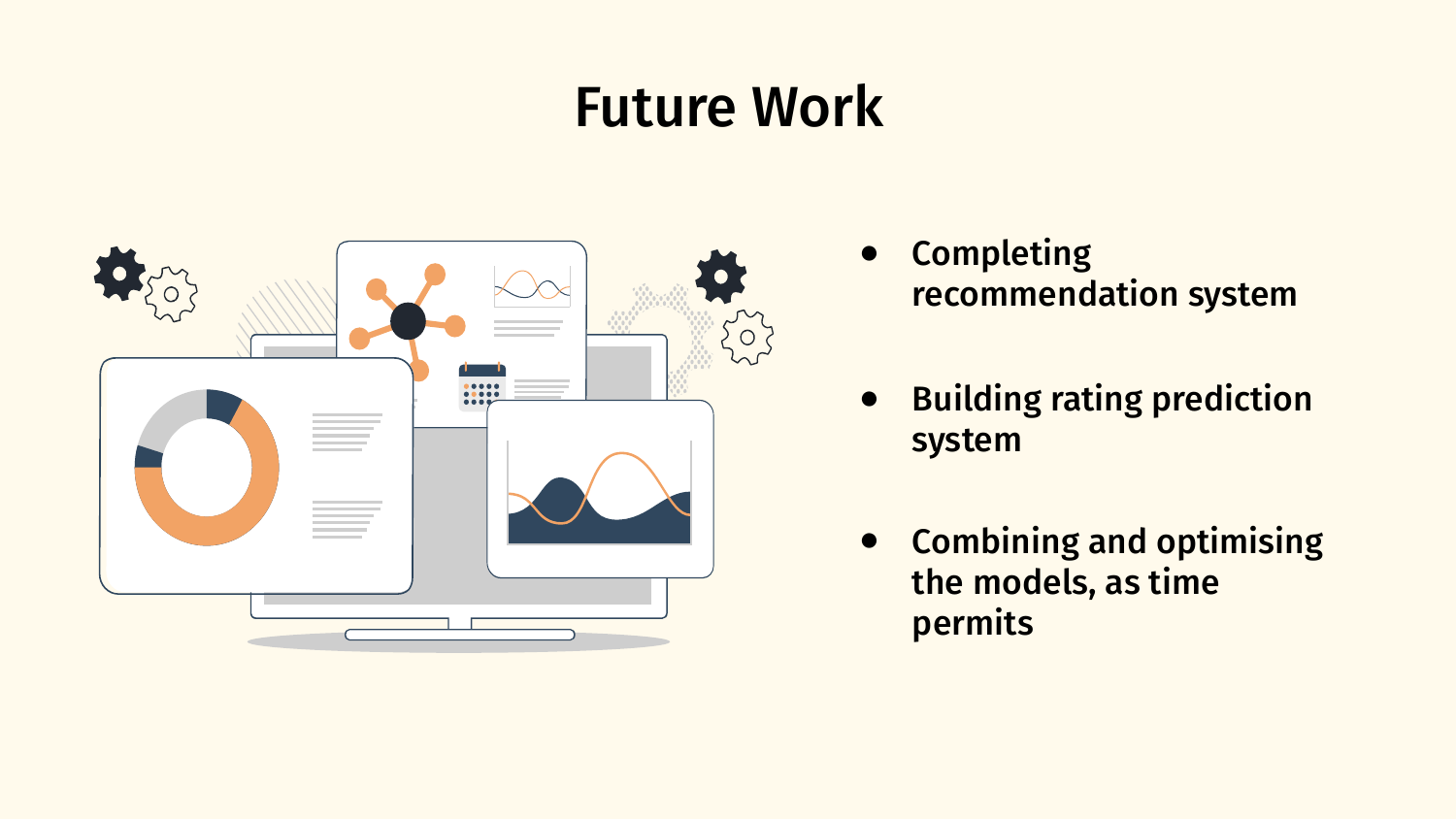

Future Work
Completing recommendation system

Building rating prediction system
Combining and optimising the models, as time permits